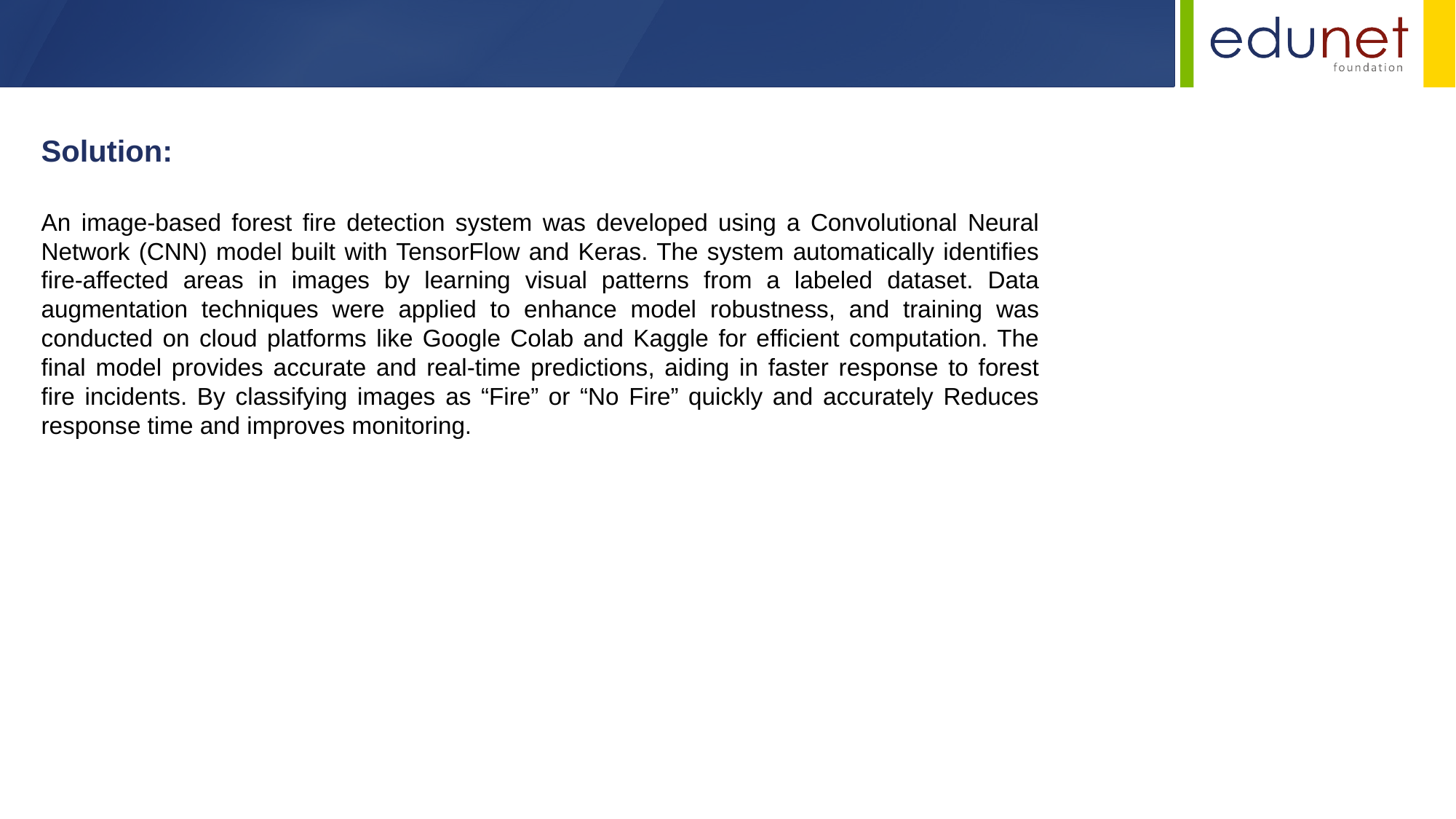

Solution:
An image-based forest fire detection system was developed using a Convolutional Neural Network (CNN) model built with TensorFlow and Keras. The system automatically identifies fire-affected areas in images by learning visual patterns from a labeled dataset. Data augmentation techniques were applied to enhance model robustness, and training was conducted on cloud platforms like Google Colab and Kaggle for efficient computation. The final model provides accurate and real-time predictions, aiding in faster response to forest fire incidents. By classifying images as “Fire” or “No Fire” quickly and accurately Reduces response time and improves monitoring.